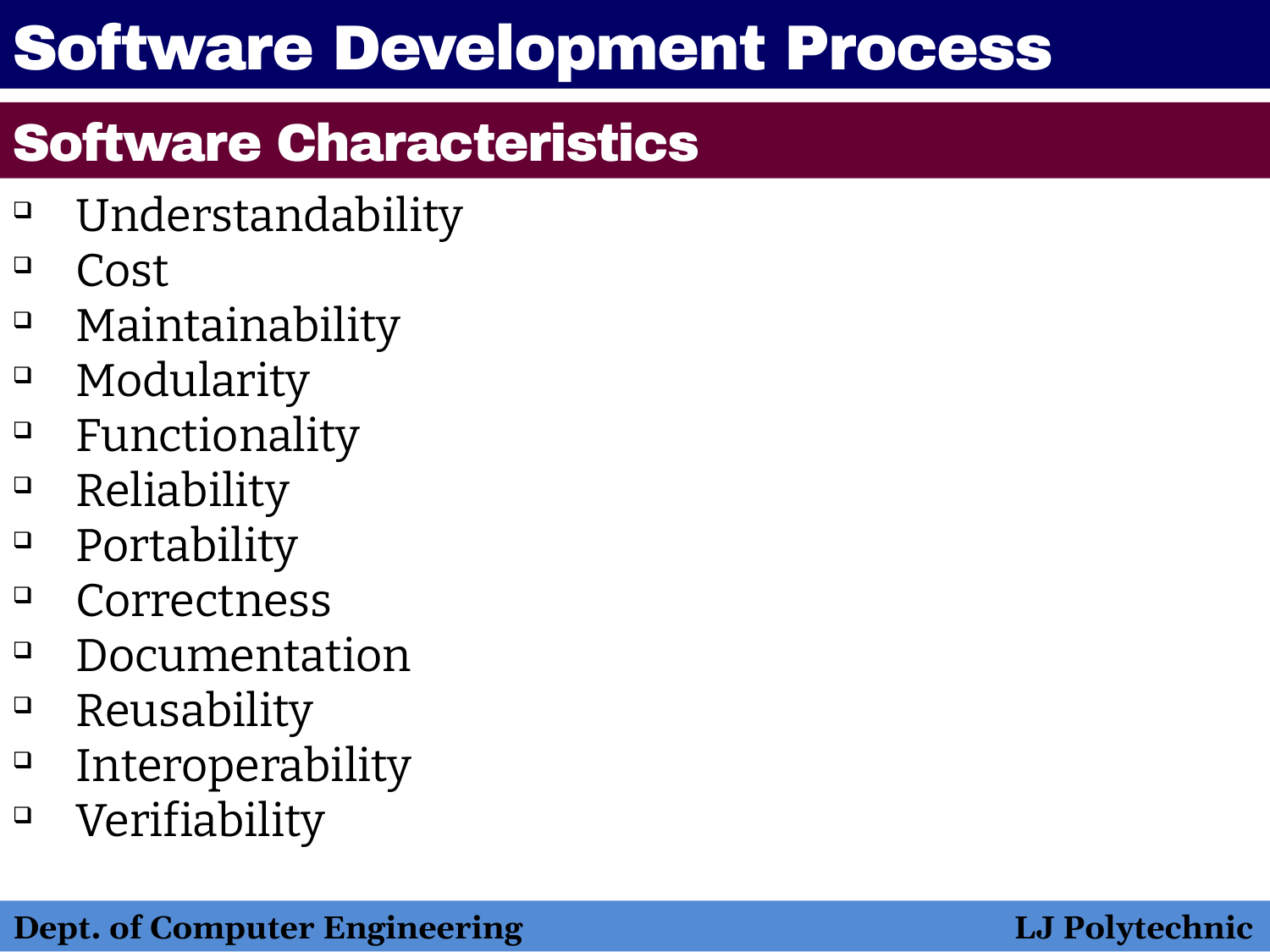

Software Development Process
Software Characteristics
Understandability
Cost
Maintainability
Modularity
Functionality
Reliability
Portability
Correctness
Documentation
Reusability
Interoperability
Verifiability